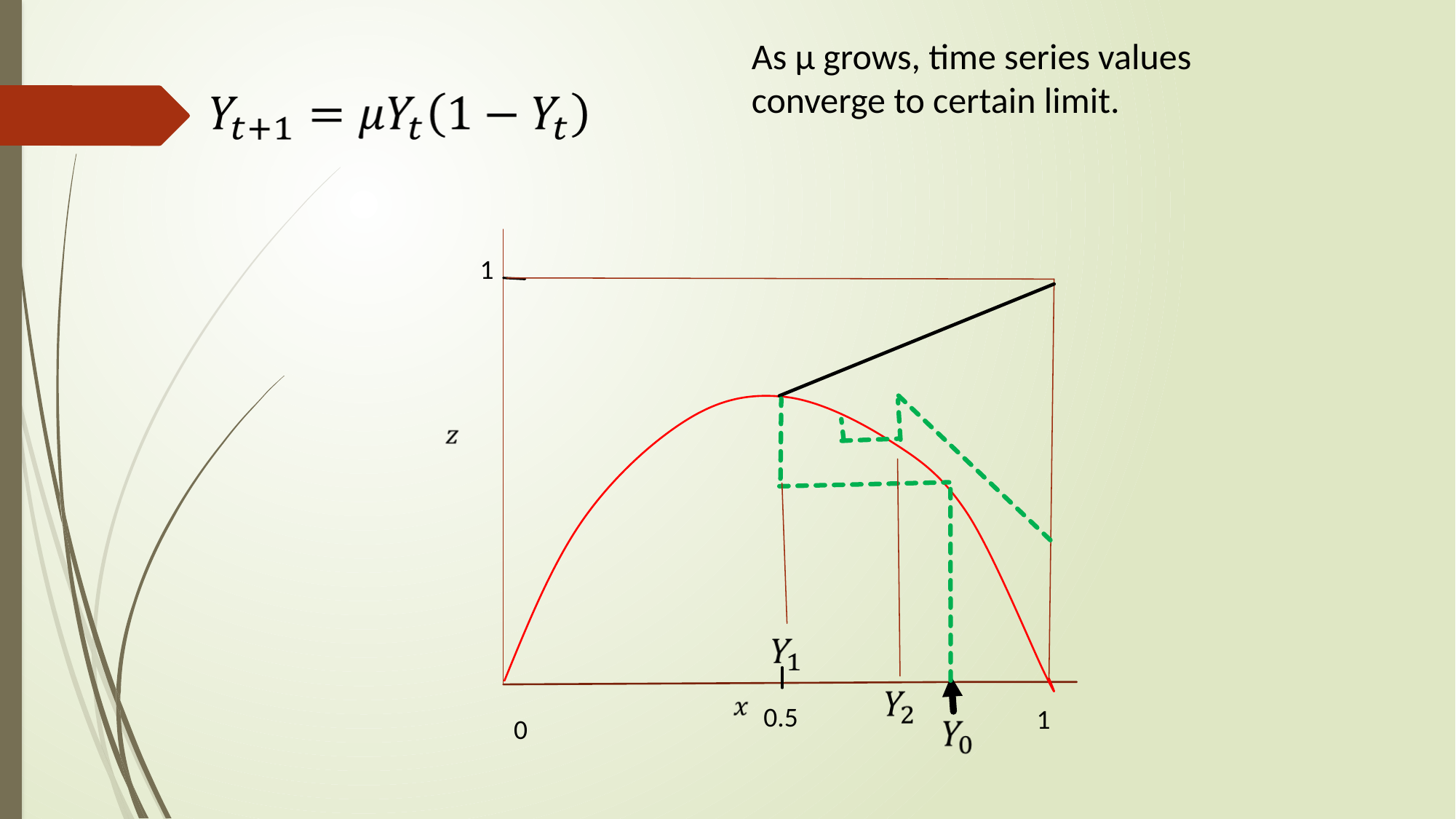

As μ grows, time series values converge to certain limit.

0.5
1
0
1